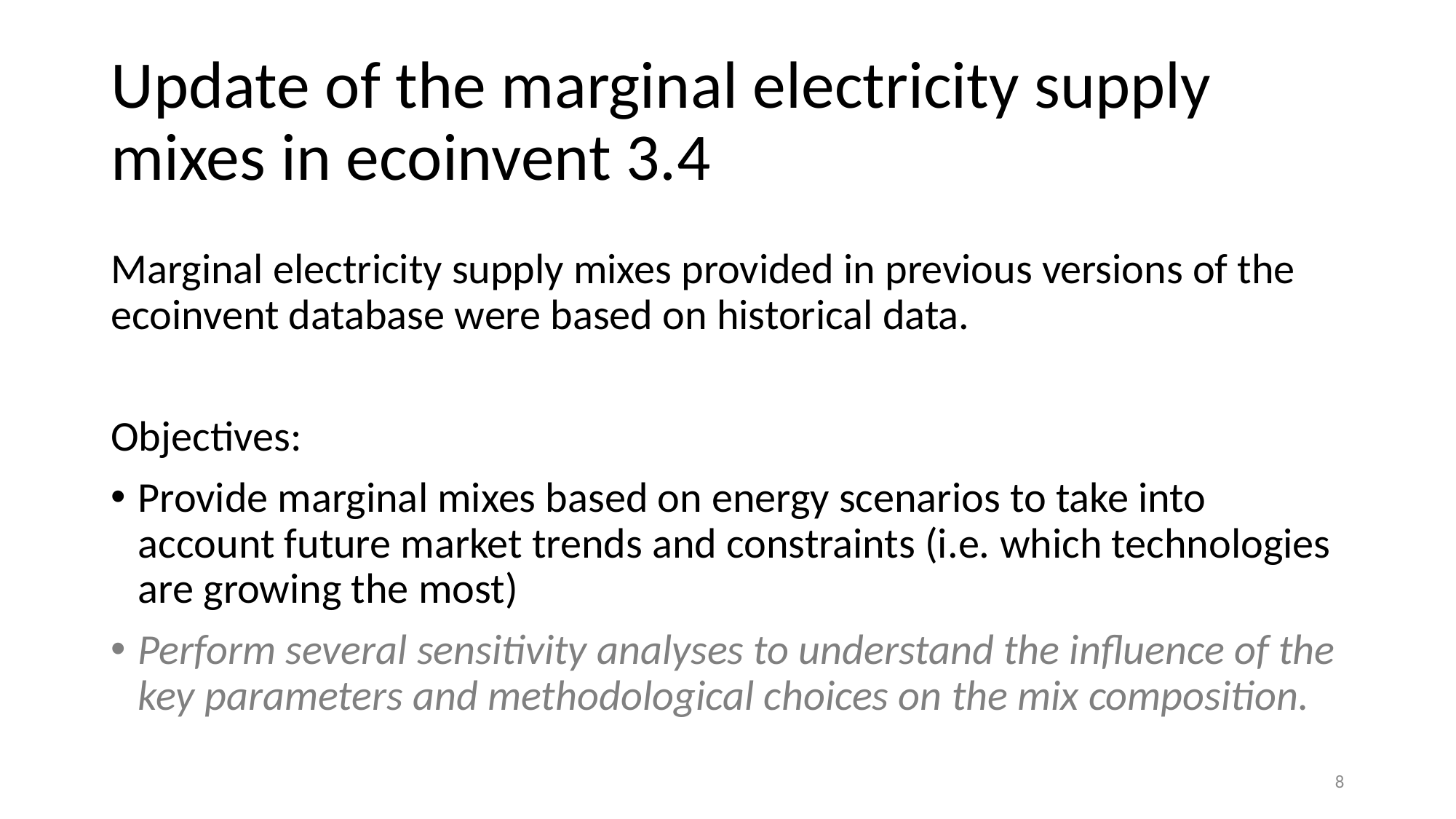

# Update of the marginal electricity supply mixes in ecoinvent 3.4
Marginal electricity supply mixes provided in previous versions of the ecoinvent database were based on historical data.

Objectives:
Provide marginal mixes based on energy scenarios to take into account future market trends and constraints (i.e. which technologies are growing the most)
Perform several sensitivity analyses to understand the influence of the key parameters and methodological choices on the mix composition.

8